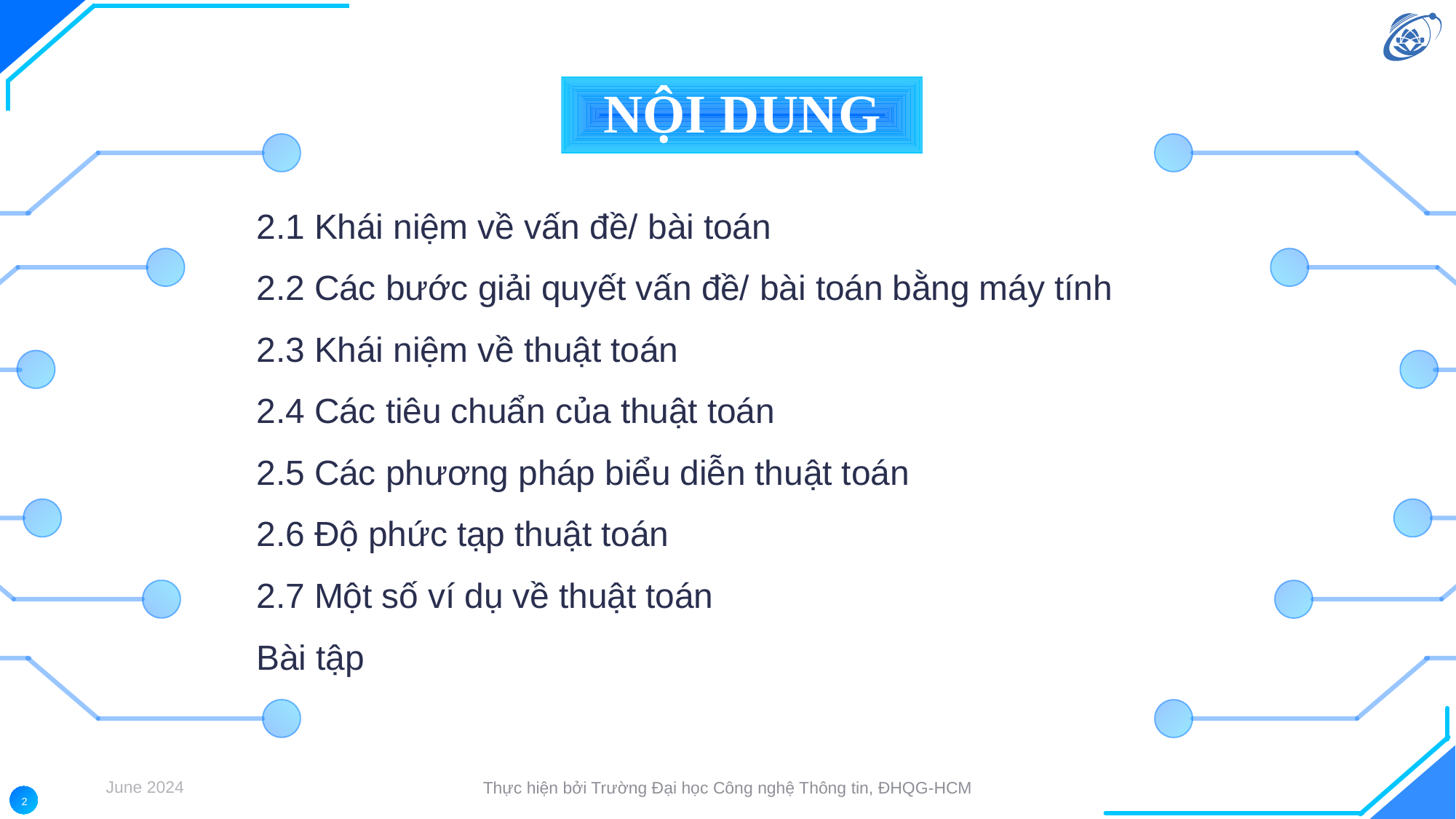

NỘI DUNG
2.1 Khái niệm về vấn đề/ bài toán
2.2 Các bước giải quyết vấn đề/ bài toán bằng máy tính
2.3 Khái niệm về thuật toán
2.4 Các tiêu chuẩn của thuật toán
2.5 Các phương pháp biểu diễn thuật toán
2.6 Độ phức tạp thuật toán
2.7 Một số ví dụ về thuật toán
Bài tập
June 2024
Thực hiện bởi Trường Đại học Công nghệ Thông tin, ĐHQG-HCM
2